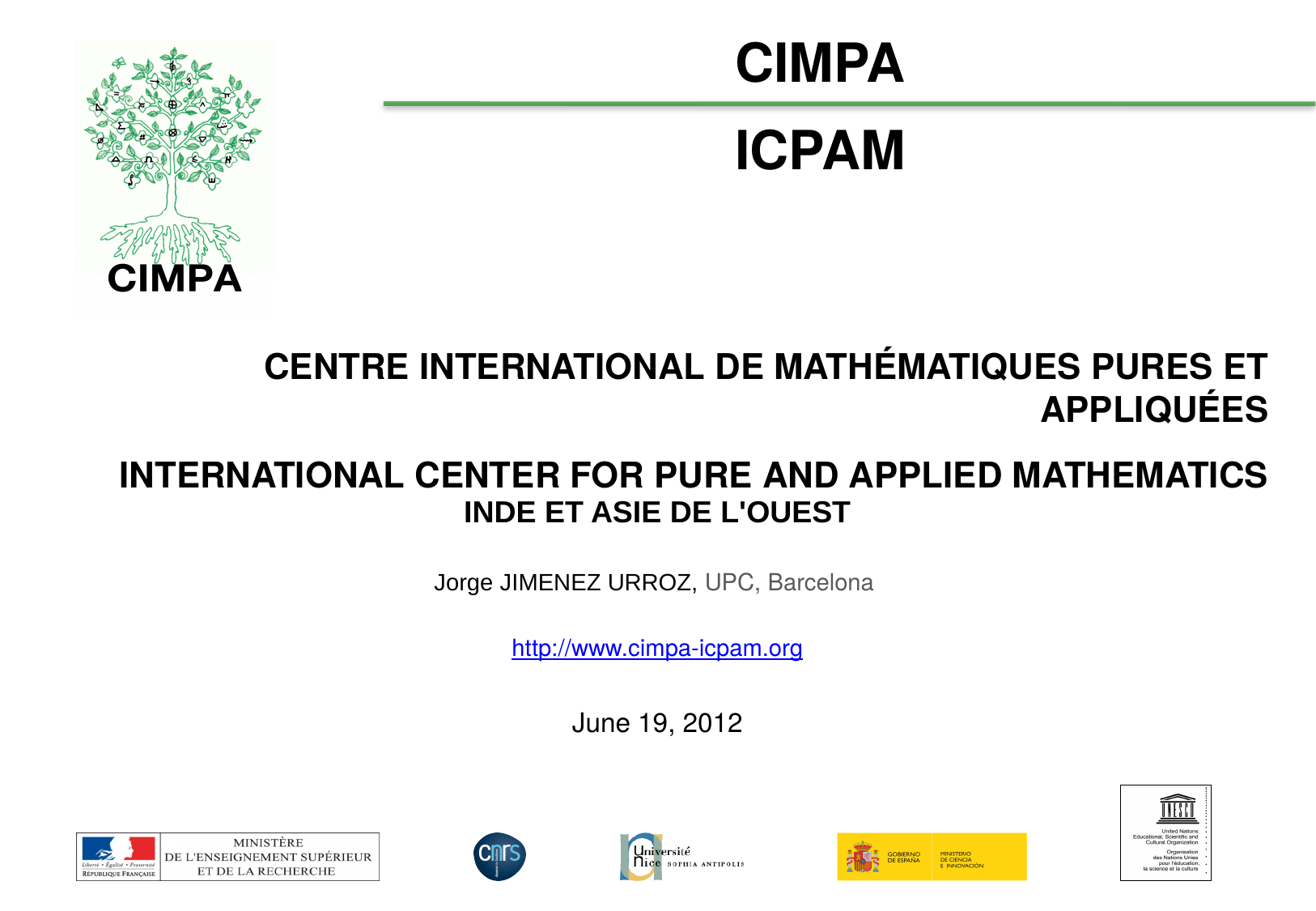

INDE ET ASIE DE L'OUEST

Jorge JIMENEZ URROZ, UPC, Barcelona

http://www.cimpa-icpam.org

June 19, 2012